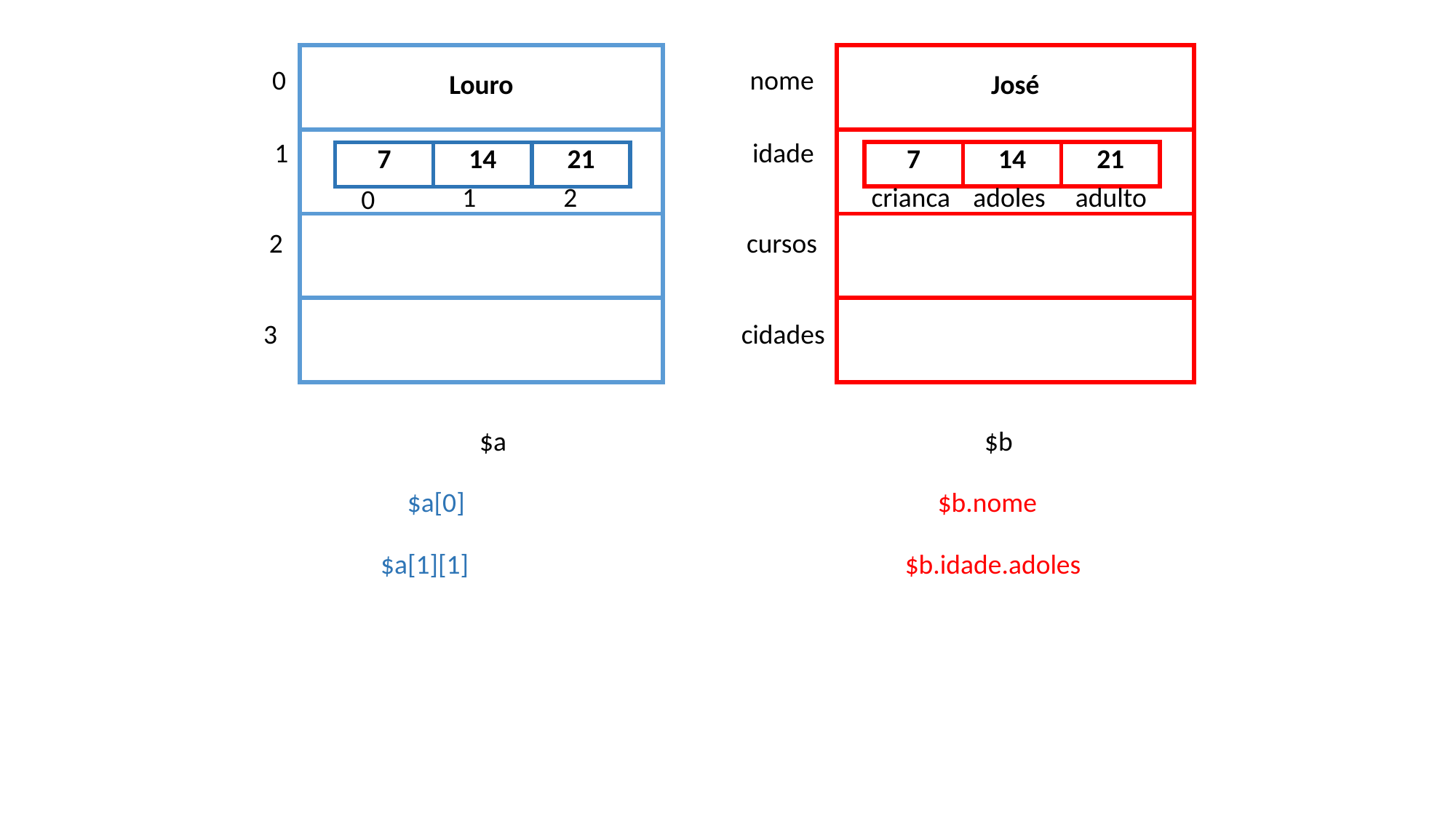

| Louro |
| --- |
|  |
|  |
|  |
| José |
| --- |
|  |
|  |
|  |
0
nome
1
idade
| 7 | 14 | 21 |
| --- | --- | --- |
| 7 | 14 | 21 |
| --- | --- | --- |
1
2
adulto
crianca
adoles
0
2
cursos
3
cidades
$a
$b
$a[0]
$b.nome
$a[1][1]
$b.idade.adoles